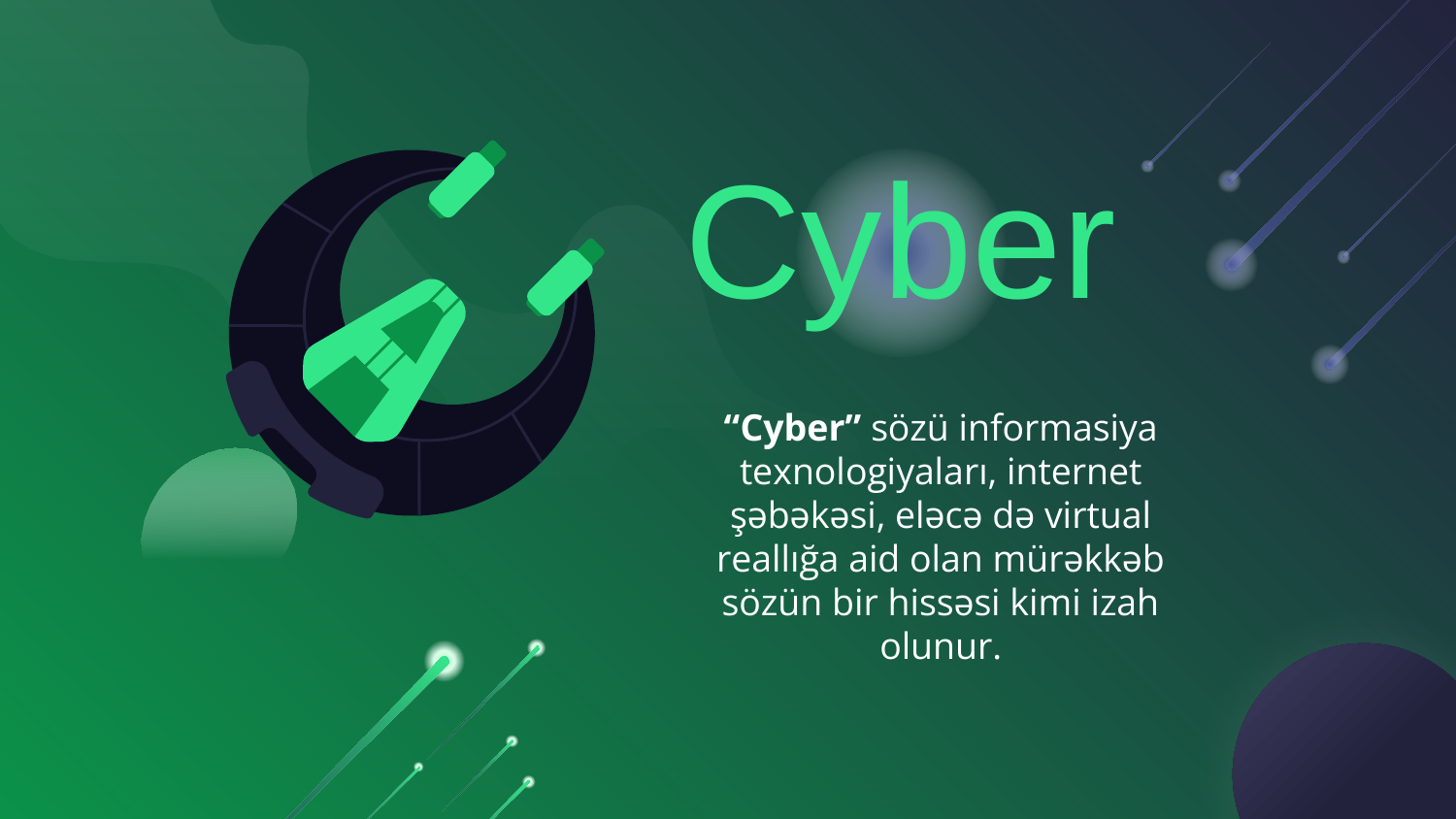

# Cyber
“Cyber” sözü informasiya texnologiyaları, internet şəbəkəsi, eləcə də virtual reallığa aid olan mürəkkəb sözün bir hissəsi kimi izah olunur.